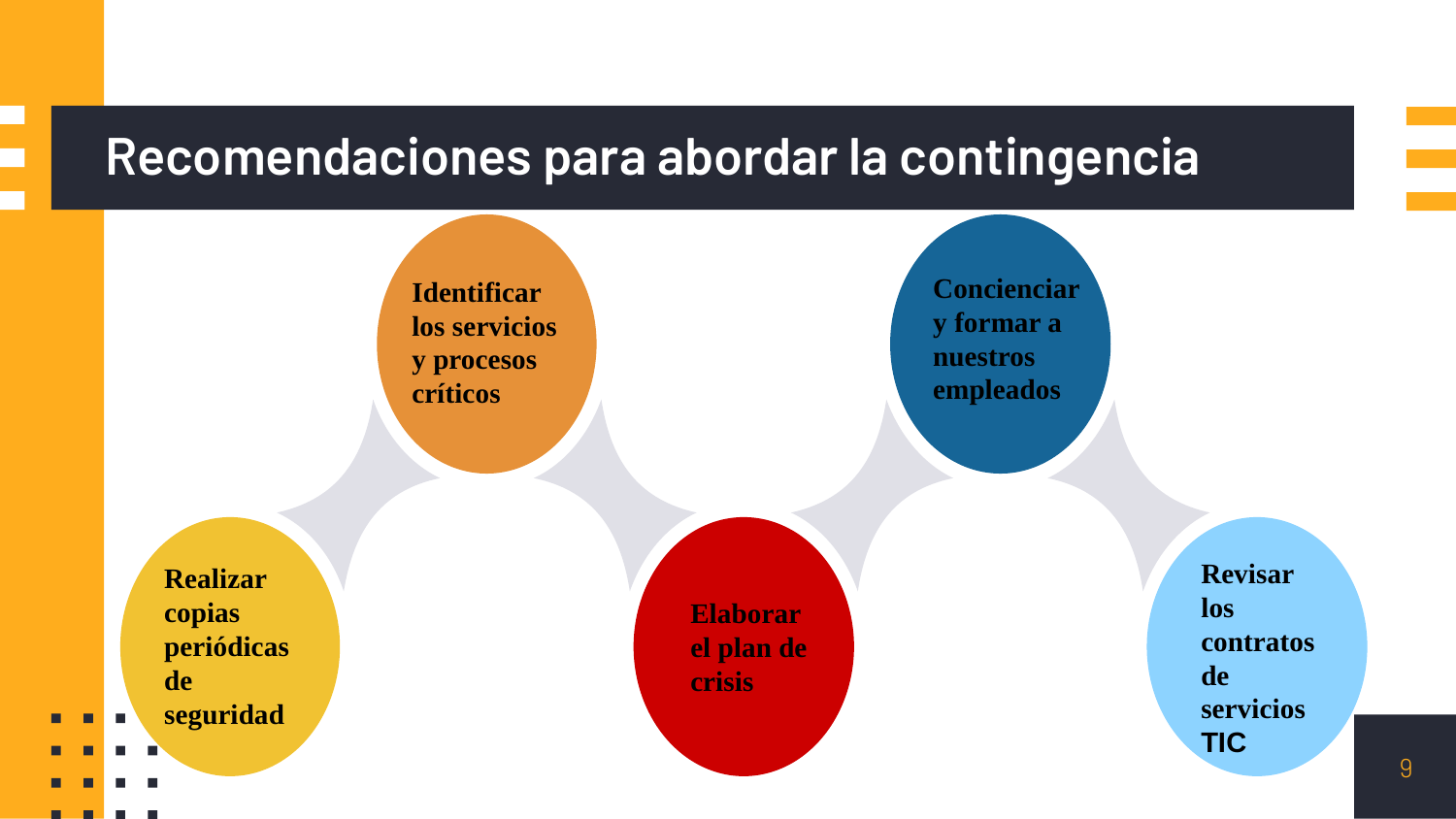

# Recomendaciones para abordar la contingencia

Concienciar y formar a nuestros empleados
Identificar los servicios y procesos críticos
Revisar los contratos de servicios TIC
Realizar copias periódicas de seguridad
Elaborar el plan de crisis
9